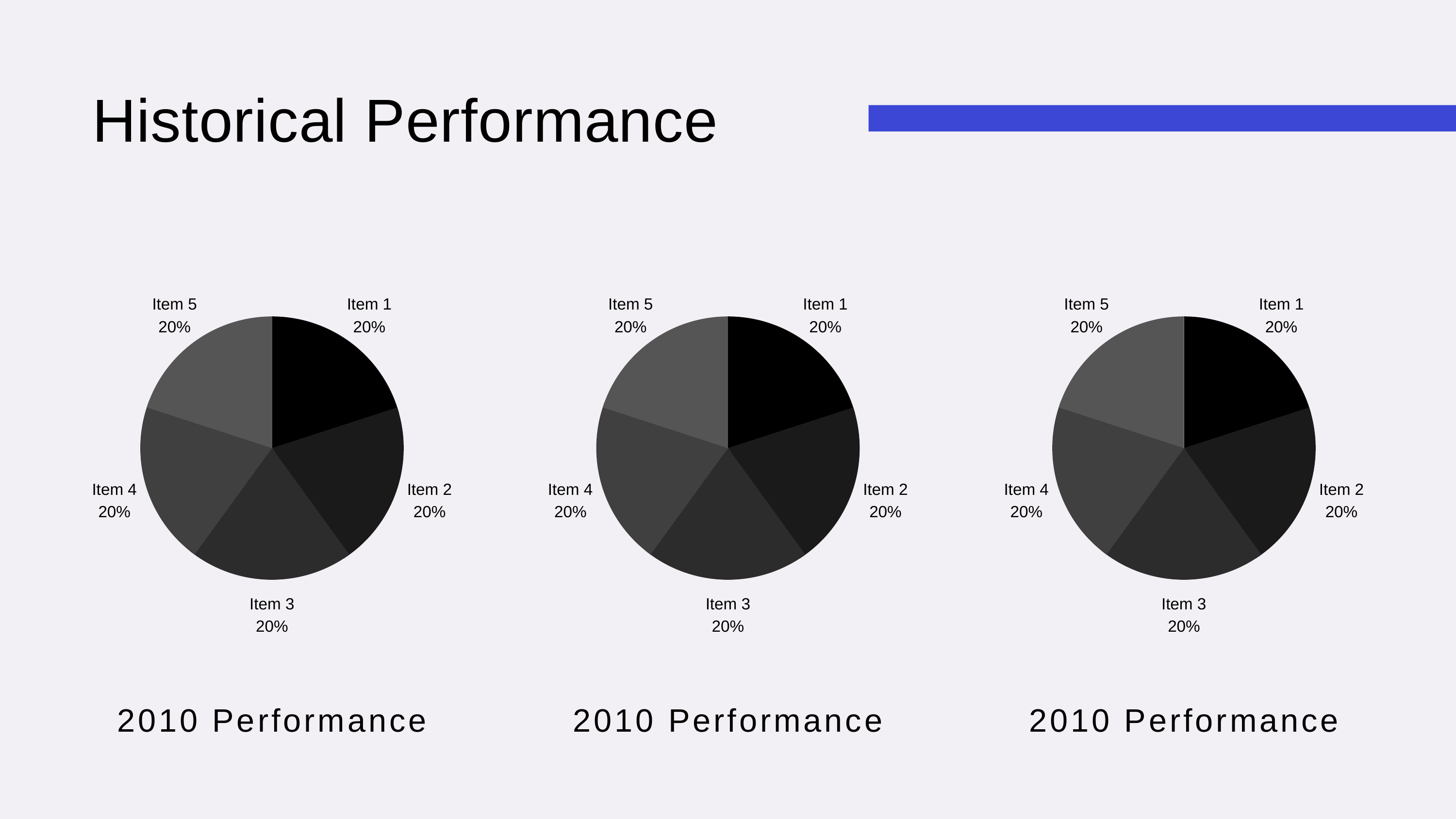

Historical Performance
Item 5
20%
Item 1
20%

Item 4
20%
Item 2
20%
Item 3
20%
Item 5
20%
Item 1
20%

Item 4
20%
Item 2
20%
Item 3
20%
Item 5
20%
Item 1
20%

Item 4
20%
Item 2
20%
Item 3
20%
2010 Performance
2010 Performance
2010 Performance